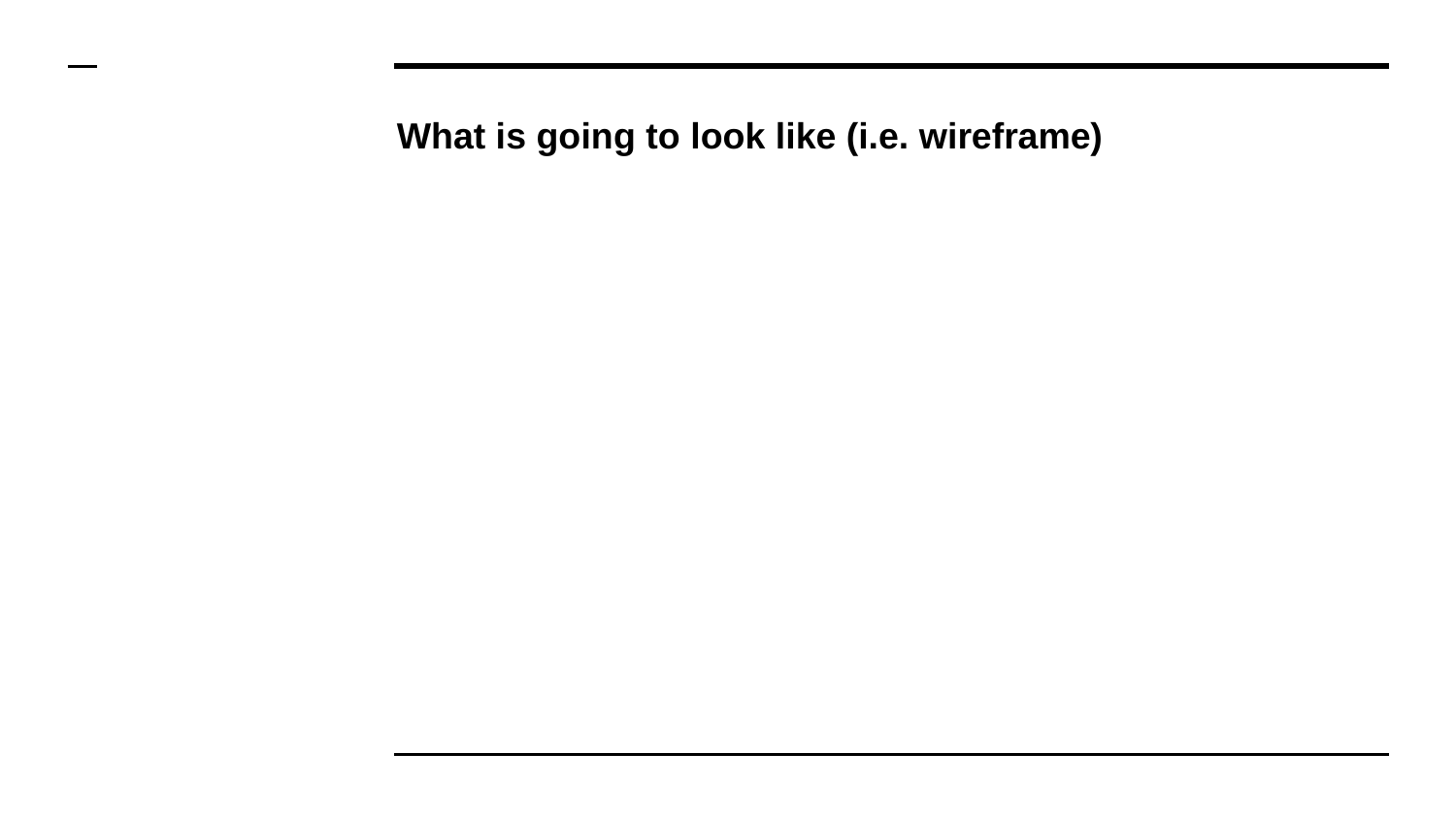

# What is going to look like (i.e. wireframe)